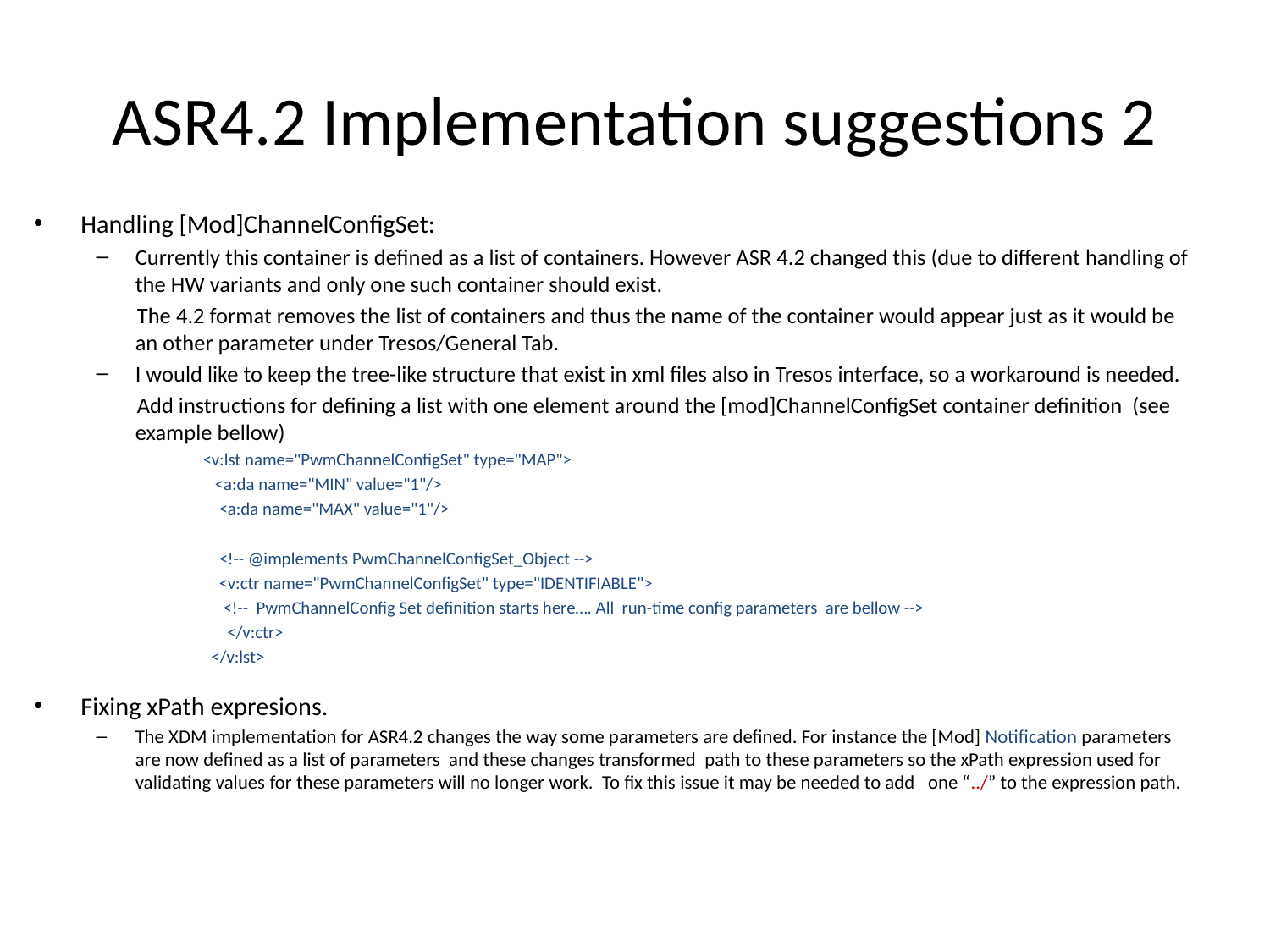

# ASR4.2 Implementation suggestions 2
Handling [Mod]ChannelConfigSet:
Currently this container is defined as a list of containers. However ASR 4.2 changed this (due to different handling of the HW variants and only one such container should exist.
        The 4.2 format removes the list of containers and thus the name of the container would appear just as it would be an other parameter under Tresos/General Tab.
I would like to keep the tree-like structure that exist in xml files also in Tresos interface, so a workaround is needed.
        Add instructions for defining a list with one element around the [mod]ChannelConfigSet container definition  (see example bellow)
           <v:lst name="PwmChannelConfigSet" type="MAP">
              <a:da name="MIN" value="1"/>
               <a:da name="MAX" value="1"/>

               <!-- @implements PwmChannelConfigSet_Object -->
               <v:ctr name="PwmChannelConfigSet" type="IDENTIFIABLE">
                <!--  PwmChannelConfig Set definition starts here…. All  run-time config parameters  are bellow -->
                 </v:ctr>
             </v:lst>

Fixing xPath expresions.
The XDM implementation for ASR4.2 changes the way some parameters are defined. For instance the [Mod] Notification parameters are now defined as a list of parameters  and these changes transformed  path to these parameters so the xPath expression used for validating values for these parameters will no longer work.  To fix this issue it may be needed to add   one “../” to the expression path.